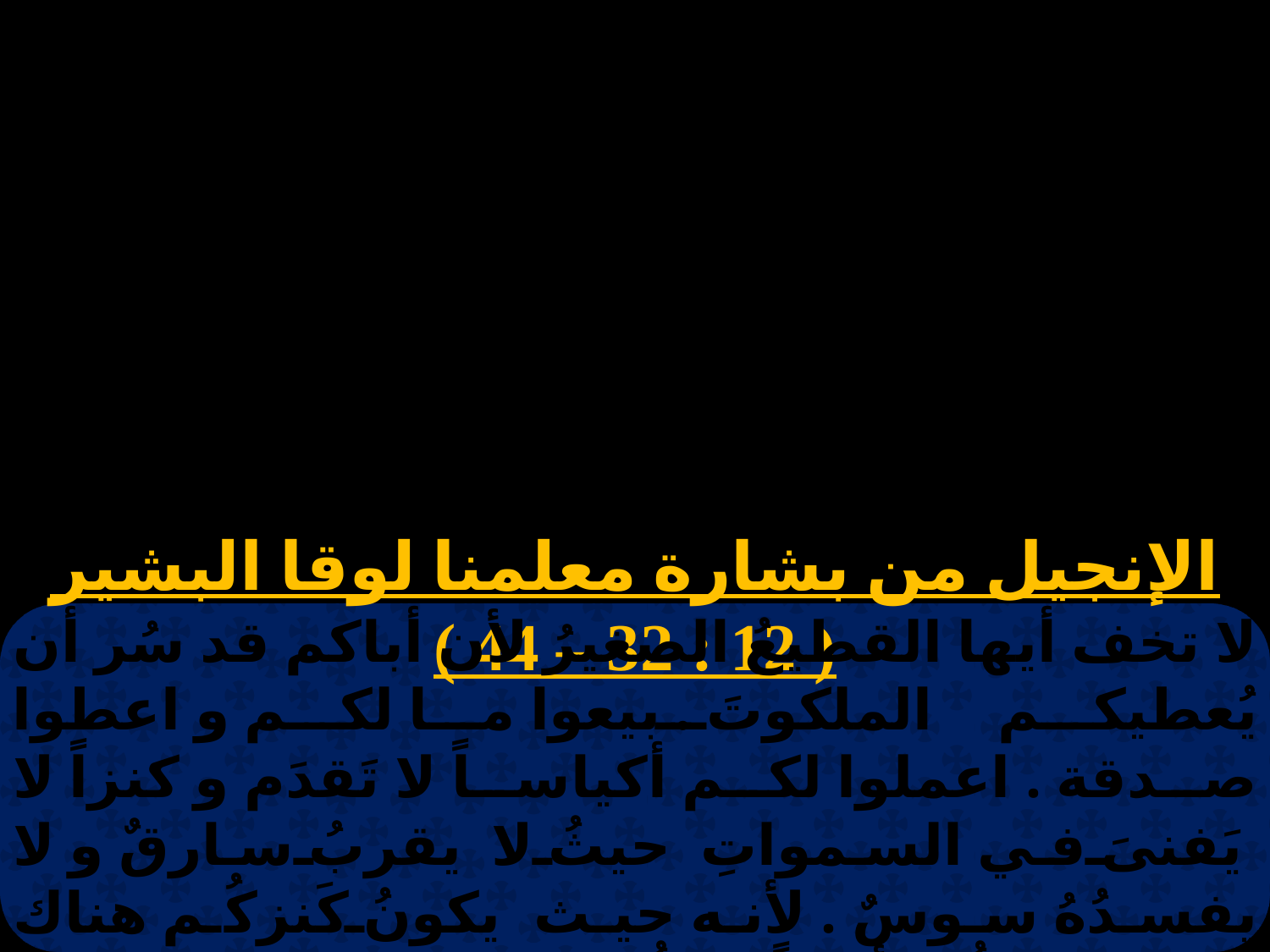

# الإنجيل من بشارة معلمنا لوقا البشير ( 12 : 32 – 44 )
لا تخف أيها القطيعُ الصغيرُ لأن أباكم قد سُر أن يُعطيكم الملكوتَ . بيعوا ما لكم و اعطوا صدقة . اعملوا لكم أكياساً لا تَقدَم و كنزاً لا يَفنىَ في السمواتِ حيثُ لا يقربُ سارقٌ و لا يفسدُهُ سوسٌ . لأنه حيث يكونُ كَنزكُم هناك يكونُ قلبكُم أيضاً . لتكُن احقاءكم منطقة . و سرُجكُم مُوقدة .